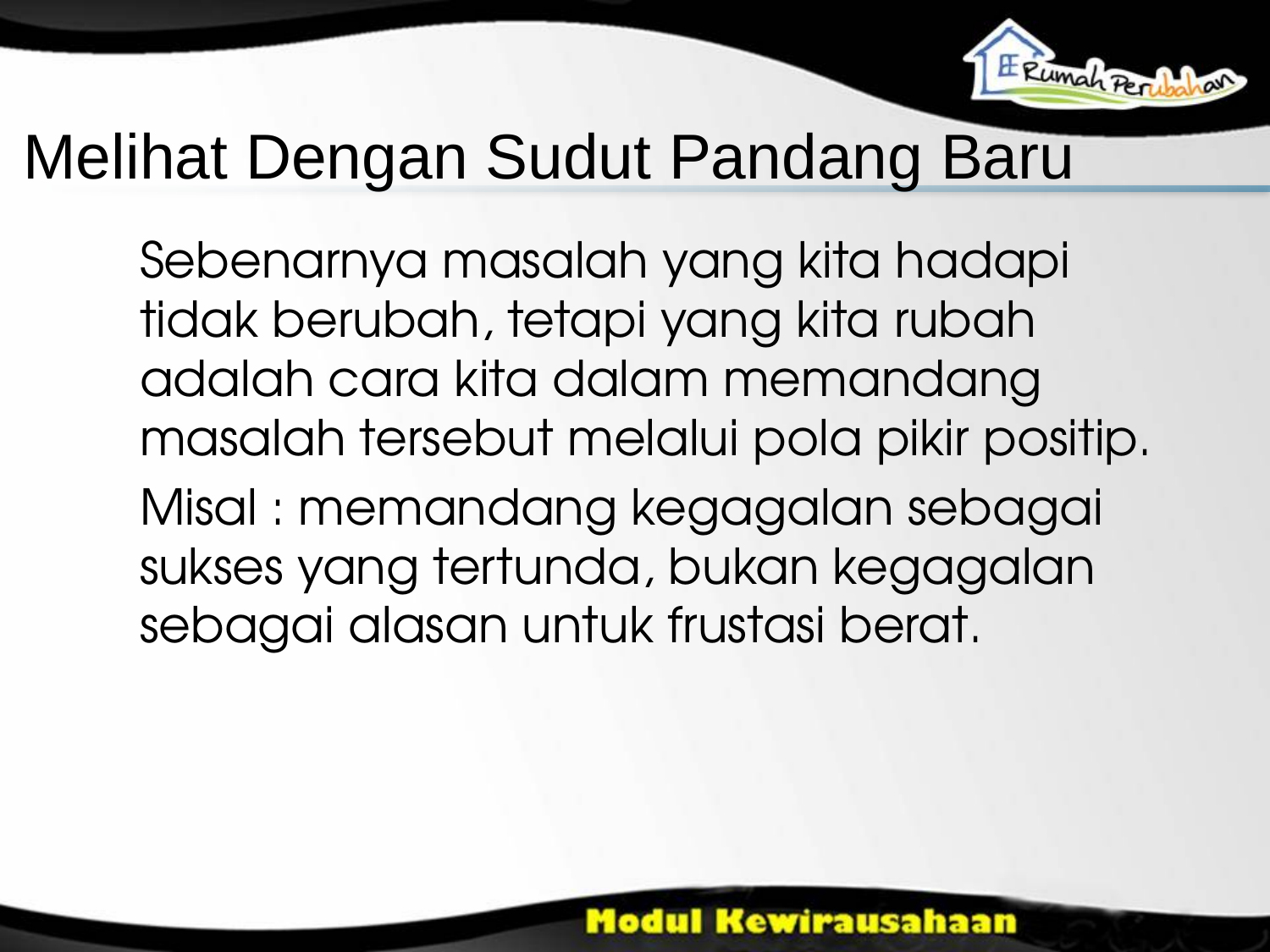

# Melihat Dengan Sudut Pandang Baru
	Sebenarnya masalah yang kita hadapi tidak berubah, tetapi yang kita rubah adalah cara kita dalam memandang masalah tersebut melalui pola pikir positip.
	Misal : memandang kegagalan sebagai sukses yang tertunda, bukan kegagalan sebagai alasan untuk frustasi berat.